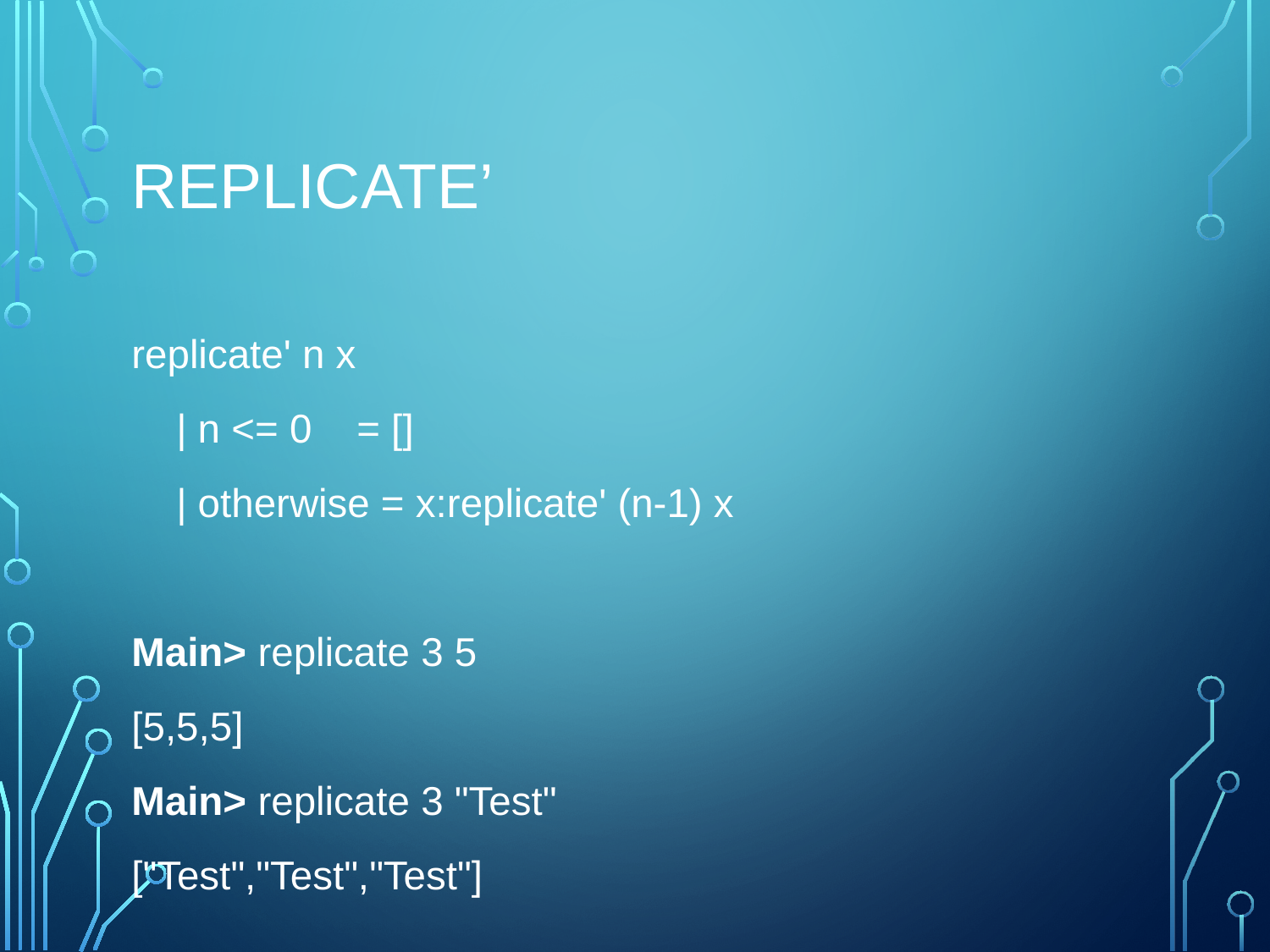

# Replicate’
replicate' n x
    | n <= 0    = []
    | otherwise = x:replicate' (n-1) x

Main> replicate 3 5
[5,5,5]
Main> replicate 3 "Test"
["Test","Test","Test"]